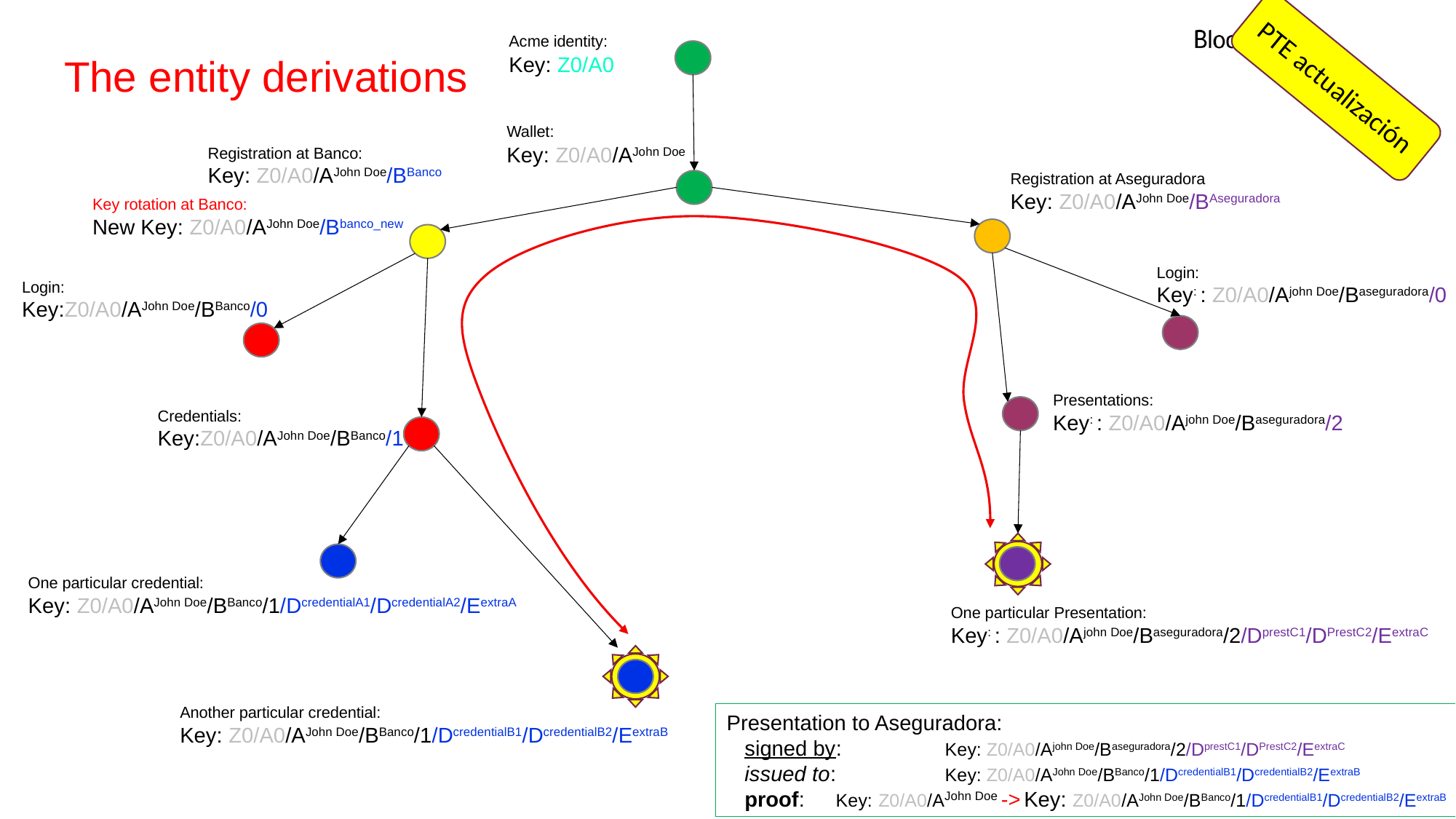

Acme identity:
Key: Z0/A0

The entity derivations
PTE actualización
Wallet:
Key: Z0/A0/AJohn Doe
Registration at Banco:
Key: Z0/A0/AJohn Doe/BBanco
Registration at Aseguradora
Key: Z0/A0/AJohn Doe/BAseguradora

Key rotation at Banco:
New Key: Z0/A0/AJohn Doe/Bbanco_new

Login:
Key: : Z0/A0/Ajohn Doe/Baseguradora/0
Login:
Key:Z0/A0/AJohn Doe/BBanco/0

Presentations:
Key: : Z0/A0/Ajohn Doe/Baseguradora/2

Credentials:
Key:Z0/A0/AJohn Doe/BBanco/1

One particular credential:
Key: Z0/A0/AJohn Doe/BBanco/1/DcredentialA1/DcredentialA2/EextraA
One particular Presentation:
Key: : Z0/A0/Ajohn Doe/Baseguradora/2/DprestC1/DPrestC2/EextraC

Another particular credential:
Key: Z0/A0/AJohn Doe/BBanco/1/DcredentialB1/DcredentialB2/EextraB
Presentation to Aseguradora:
   signed by: 	Key: Z0/A0/Ajohn Doe/Baseguradora/2/DprestC1/DPrestC2/EextraC
   issued to: 	Key: Z0/A0/AJohn Doe/BBanco/1/DcredentialB1/DcredentialB2/EextraB
   proof: 	Key: Z0/A0/AJohn Doe -> Key: Z0/A0/AJohn Doe/BBanco/1/DcredentialB1/DcredentialB2/EextraB